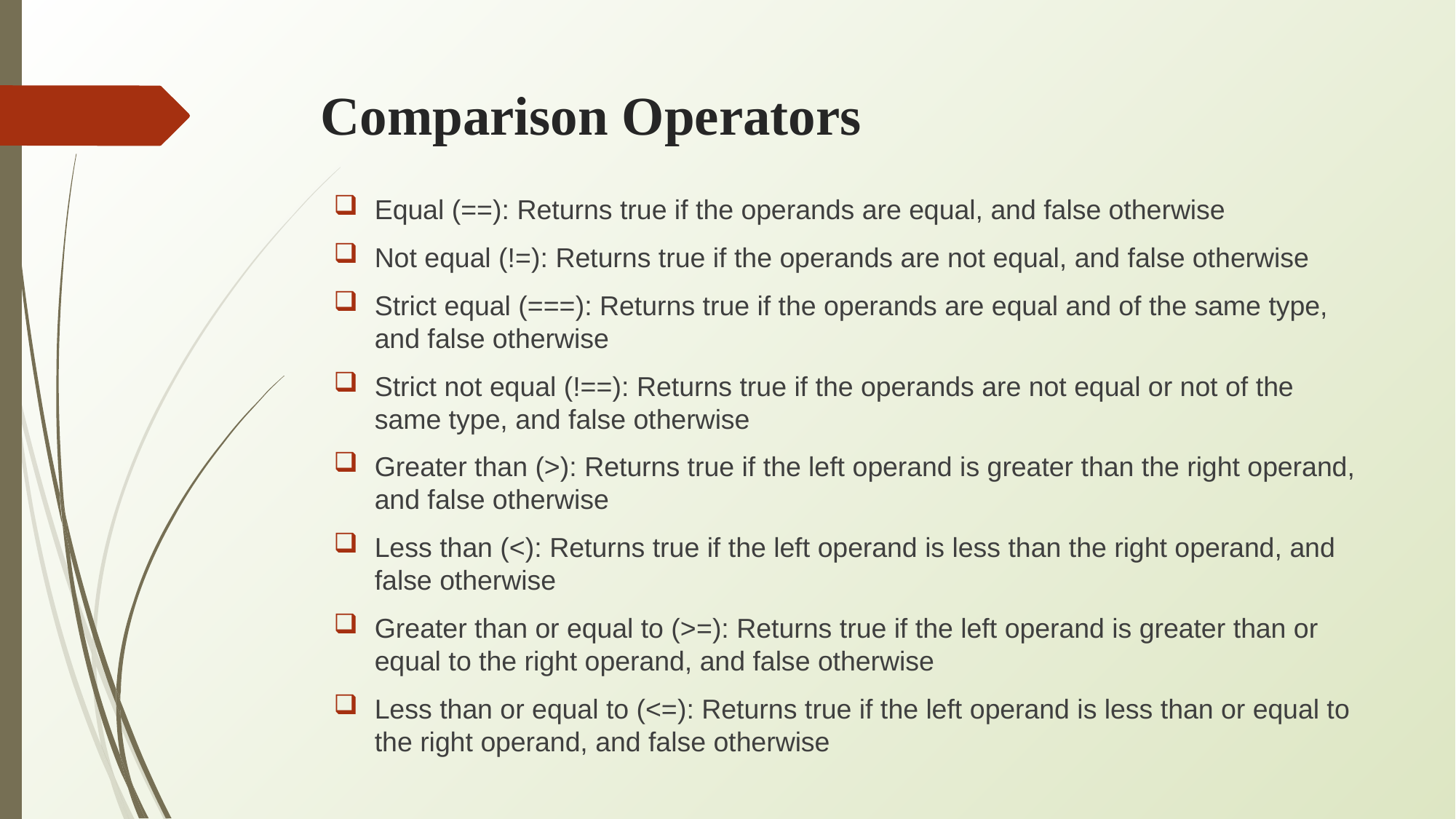

# Comparison Operators
Equal (==): Returns true if the operands are equal, and false otherwise
Not equal (!=): Returns true if the operands are not equal, and false otherwise
Strict equal (===): Returns true if the operands are equal and of the same type, and false otherwise
Strict not equal (!==): Returns true if the operands are not equal or not of the same type, and false otherwise
Greater than (>): Returns true if the left operand is greater than the right operand, and false otherwise
Less than (<): Returns true if the left operand is less than the right operand, and false otherwise
Greater than or equal to (>=): Returns true if the left operand is greater than or equal to the right operand, and false otherwise
Less than or equal to (<=): Returns true if the left operand is less than or equal to the right operand, and false otherwise